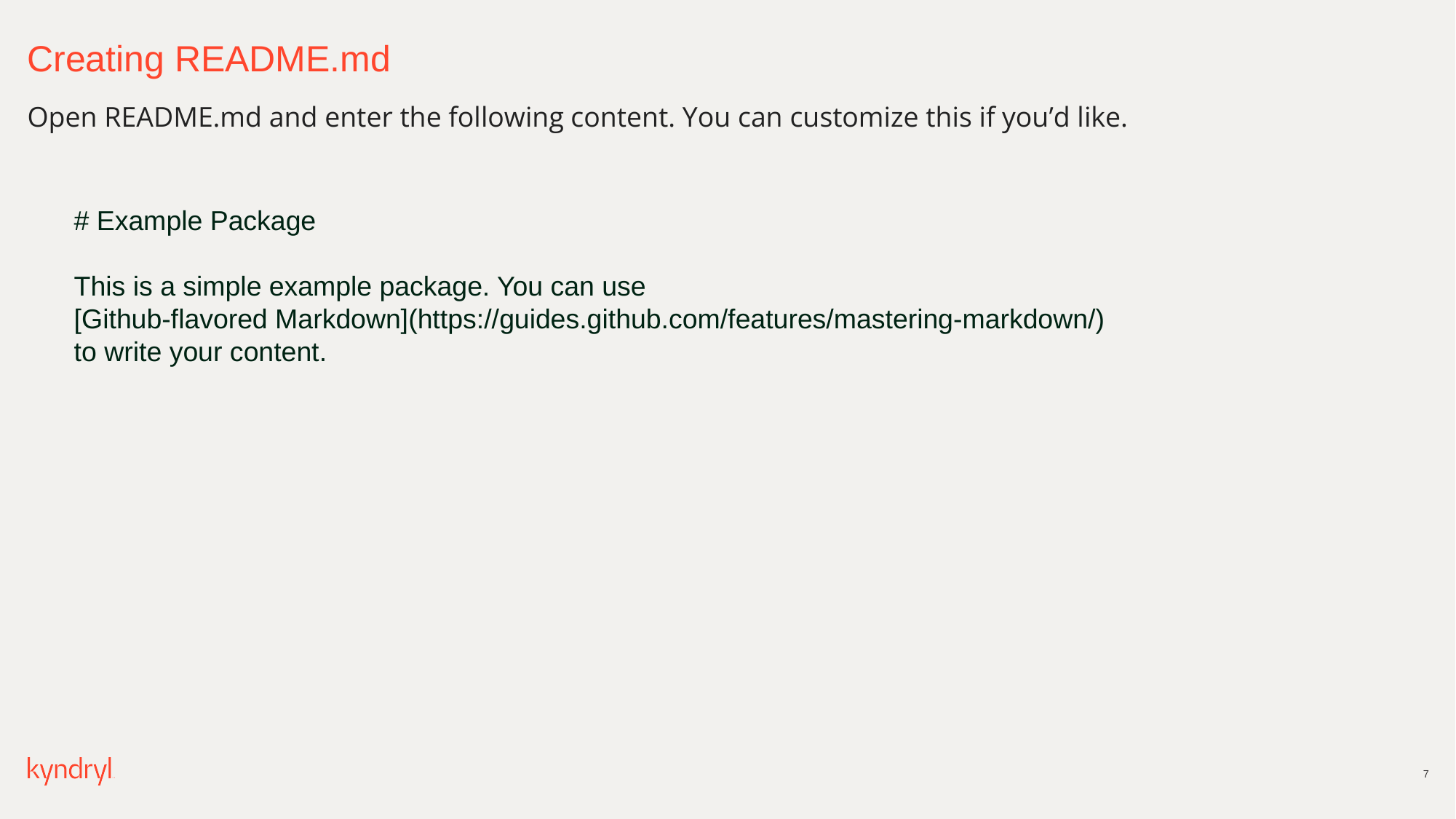

# Creating README.md
Open README.md and enter the following content. You can customize this if you’d like.
# Example Package

This is a simple example package. You can use
[Github-flavored Markdown](https://guides.github.com/features/mastering-markdown/)
to write your content.
7